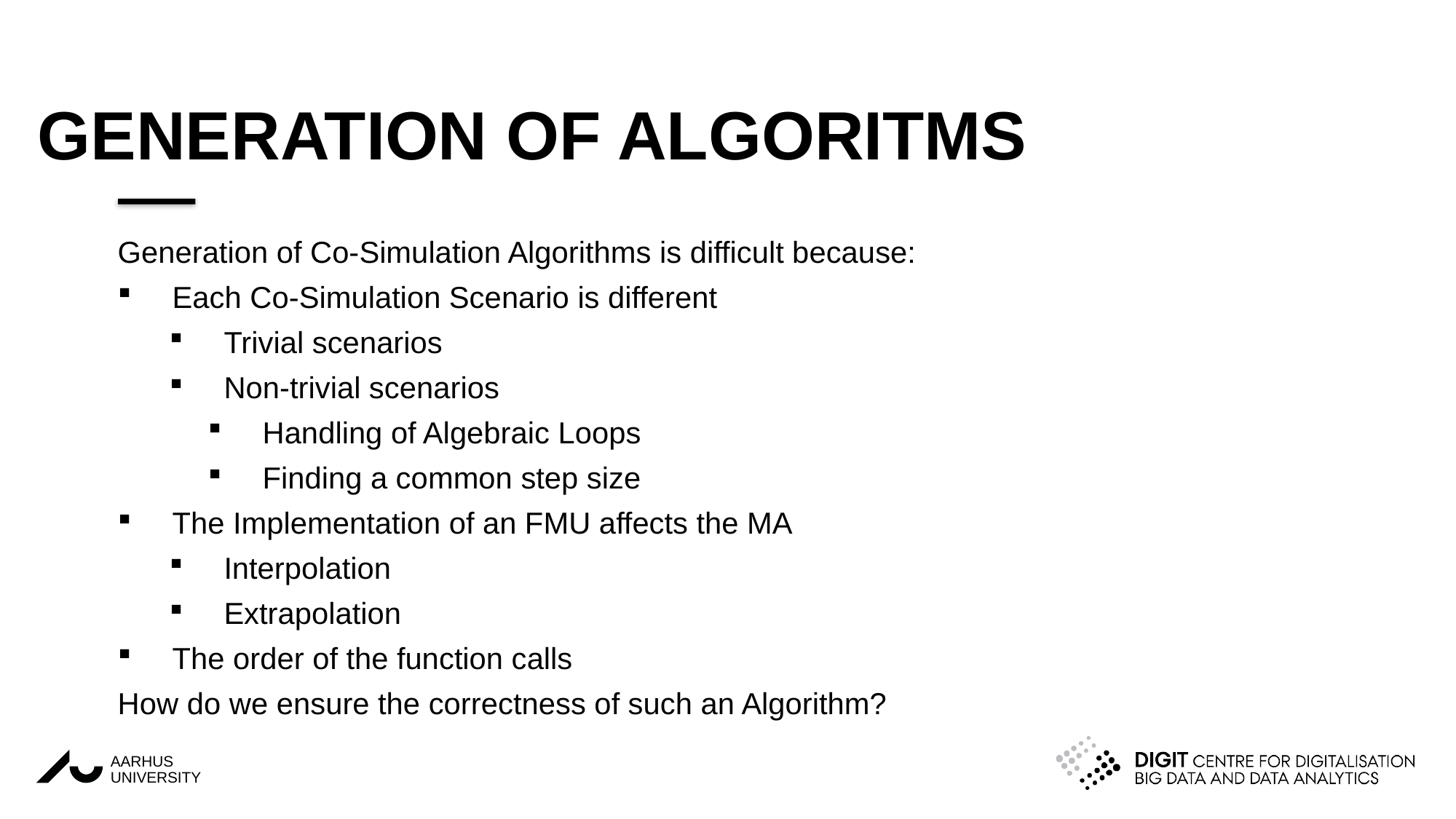

# Generation of algoritms
Generation of Co-Simulation Algorithms is difficult because:
Each Co-Simulation Scenario is different
Trivial scenarios
Non-trivial scenarios
Handling of Algebraic Loops
Finding a common step size
The Implementation of an FMU affects the MA
Interpolation
Extrapolation
The order of the function calls
How do we ensure the correctness of such an Algorithm?